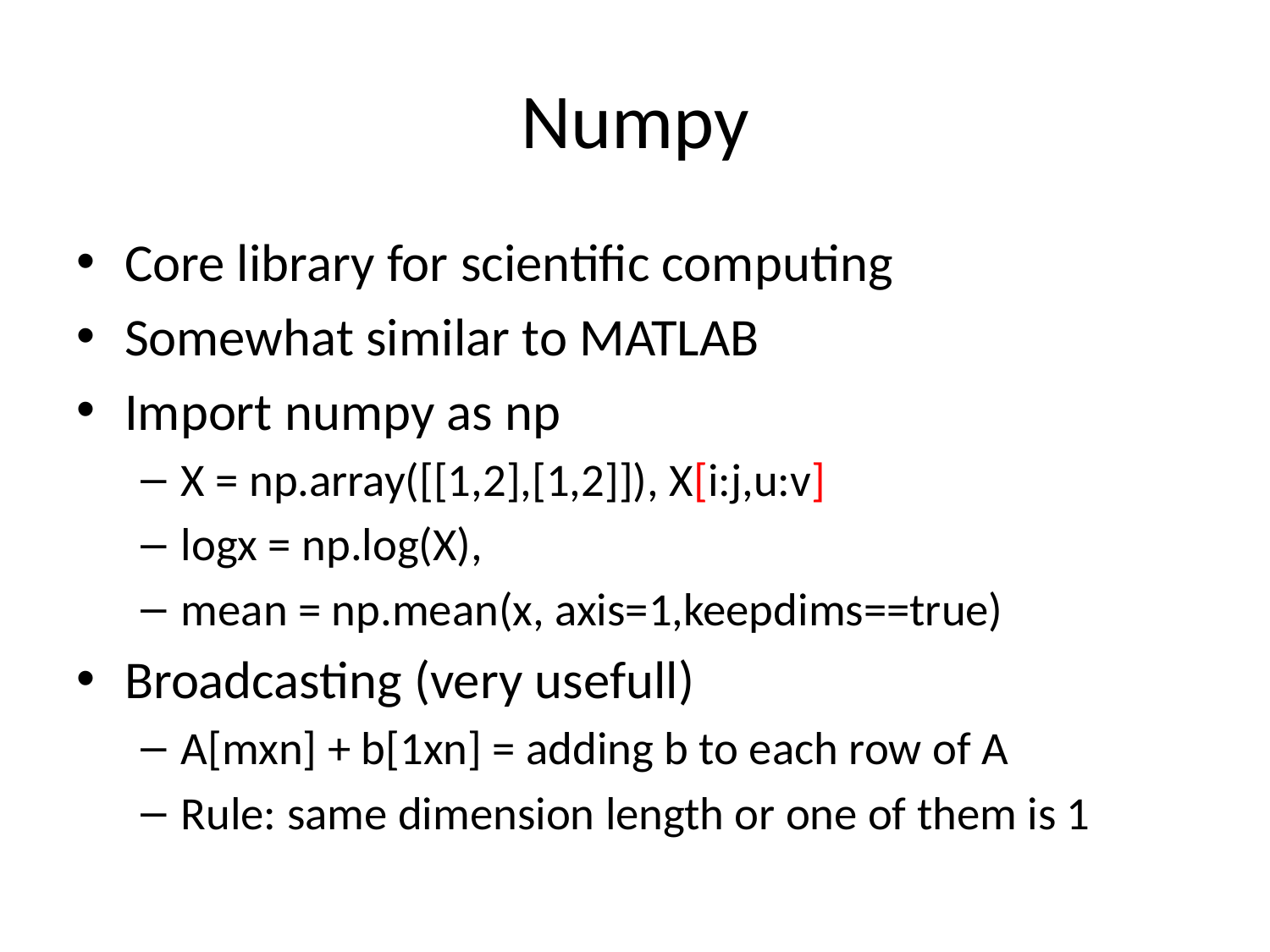

# Numpy
Core library for scientific computing
Somewhat similar to MATLAB
Import numpy as np
X = np.array([[1,2],[1,2]]), X[i:j,u:v]
logx = np.log(X),
mean = np.mean(x, axis=1,keepdims==true)
Broadcasting (very usefull)
A[mxn] + b[1xn] = adding b to each row of A
Rule: same dimension length or one of them is 1